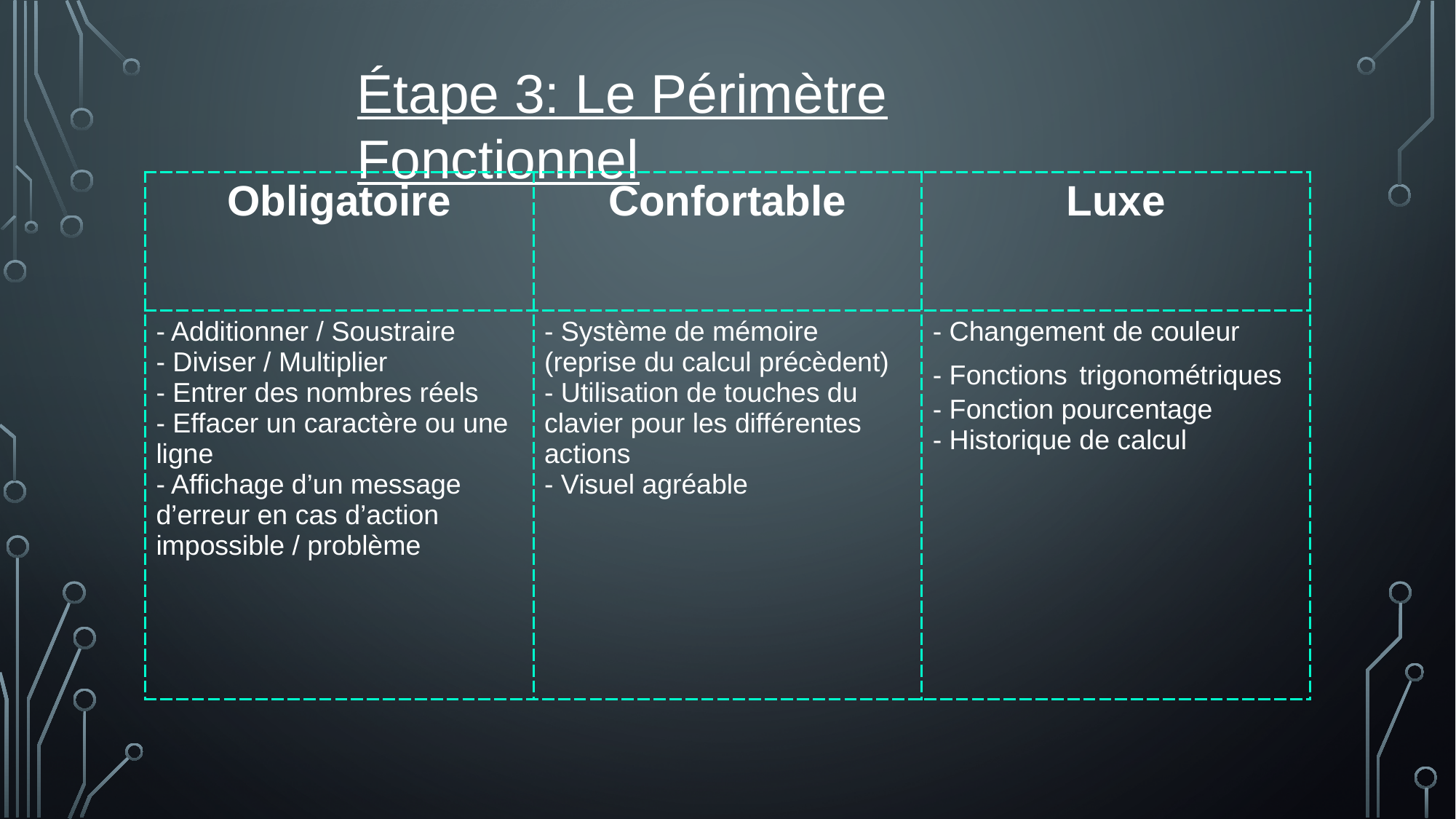

Étape 3: Le Périmètre Fonctionnel
| Obligatoire​ | Confortable​ | Luxe​ |
| --- | --- | --- |
| - Additionner / Soustraire​​ - Diviser / Multiplier​​ - Entrer des nombres réels - Effacer un caractère ou une ligne​ - Affichage d’un message d’erreur en cas d’action impossible / problème | - Système de mémoire (reprise du calcul précèdent) - Utilisation de touches du clavier pour les différentes actions - Visuel agréable | - Changement de couleur - Fonctions trigonométriques - Fonction pourcentage - Historique de calcul |